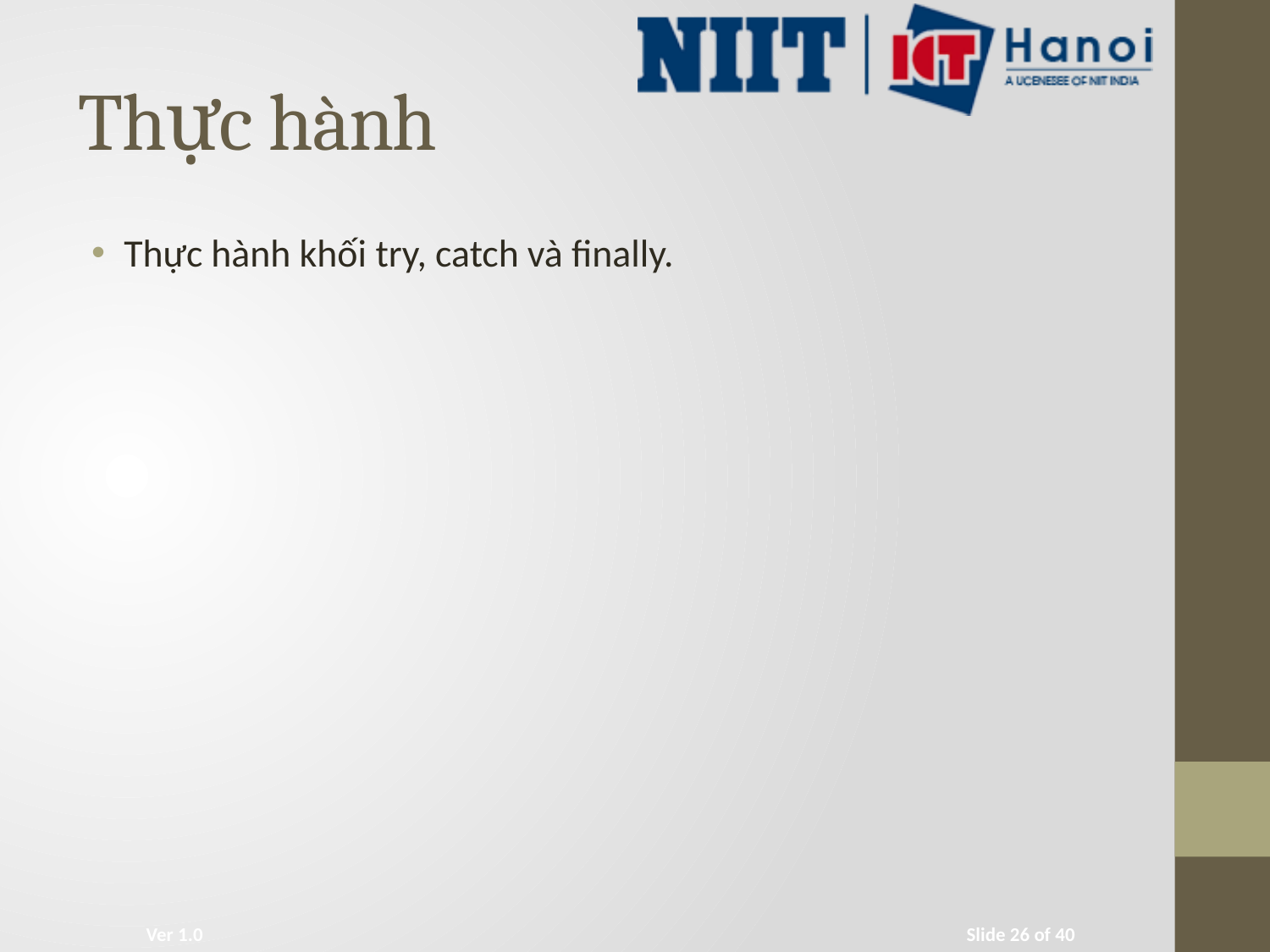

# Thực hành
Thực hành khối try, catch và finally.